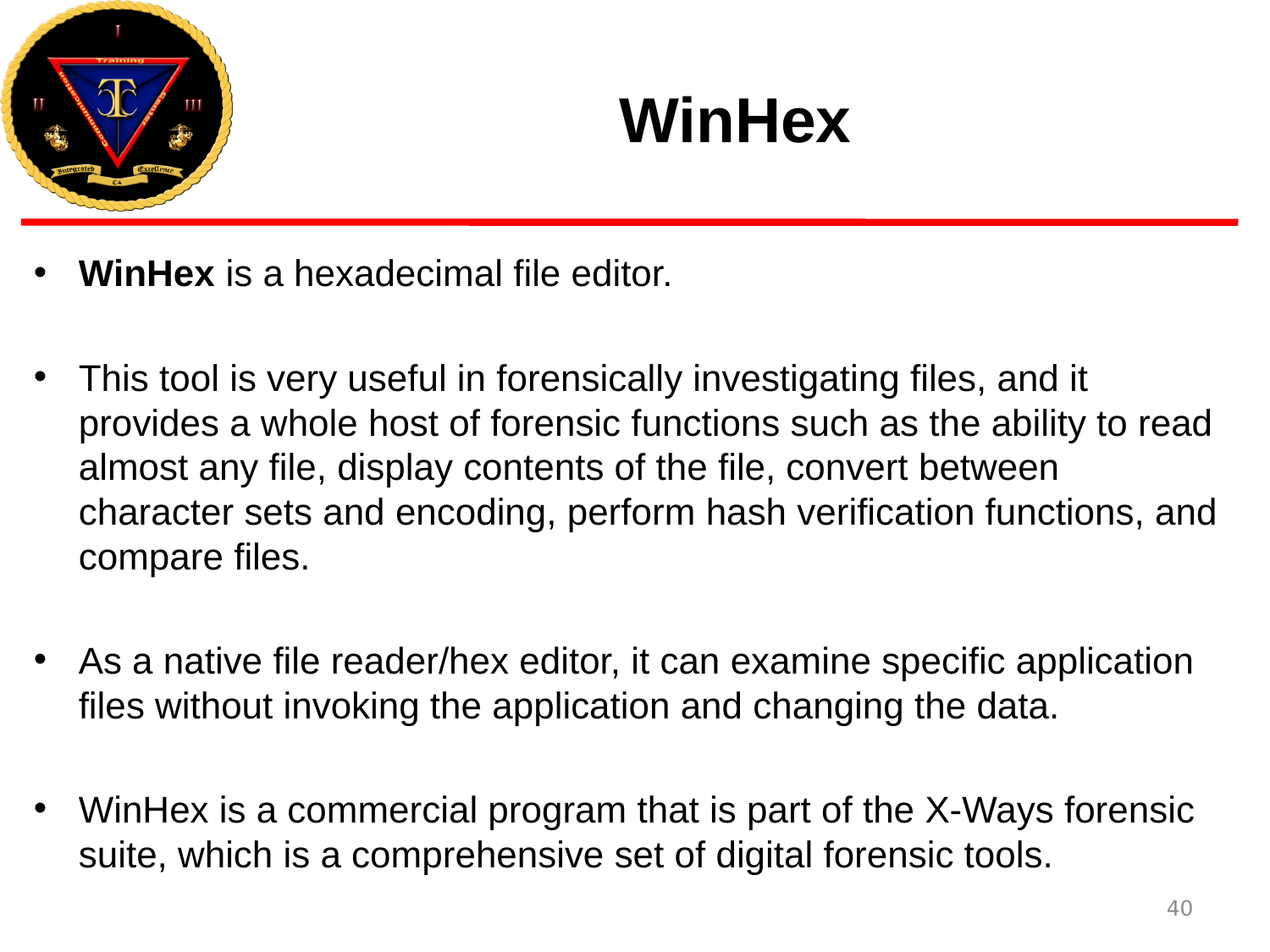

# WinHex
WinHex is a hexadecimal file editor.

This tool is very useful in forensically investigating files, and it provides a whole host of forensic functions such as the ability to read almost any file, display contents of the file, convert between character sets and encoding, perform hash verification functions, and compare files.

As a native file reader/hex editor, it can examine specific application files without invoking the application and changing the data.

WinHex is a commercial program that is part of the X-Ways forensic suite, which is a comprehensive set of digital forensic tools.
40